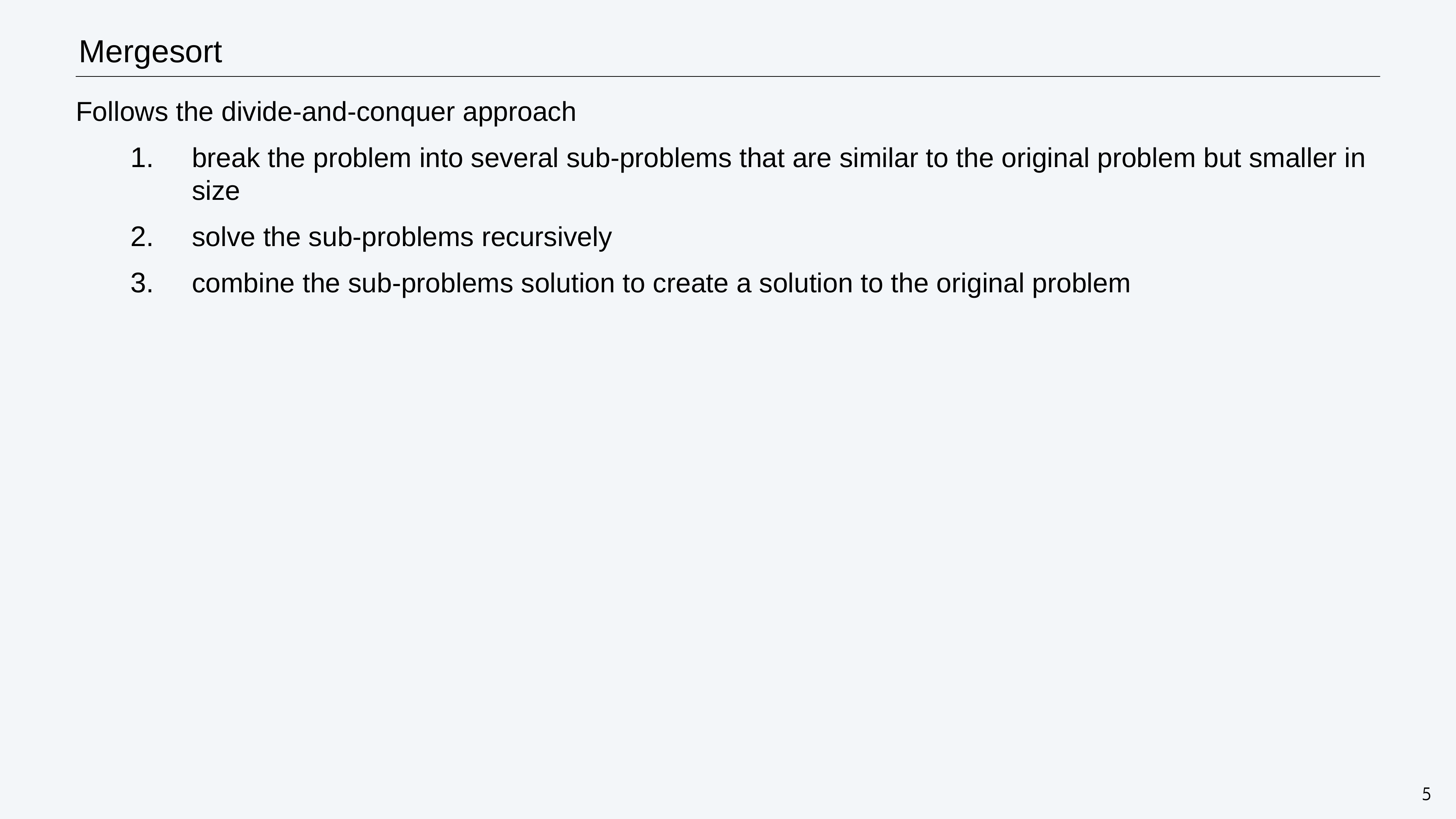

CS111 - Trees-Centeno
# Mergesort
Follows the divide-and-conquer approach
break the problem into several sub-problems that are similar to the original problem but smaller in size
solve the sub-problems recursively
combine the sub-problems solution to create a solution to the original problem
5